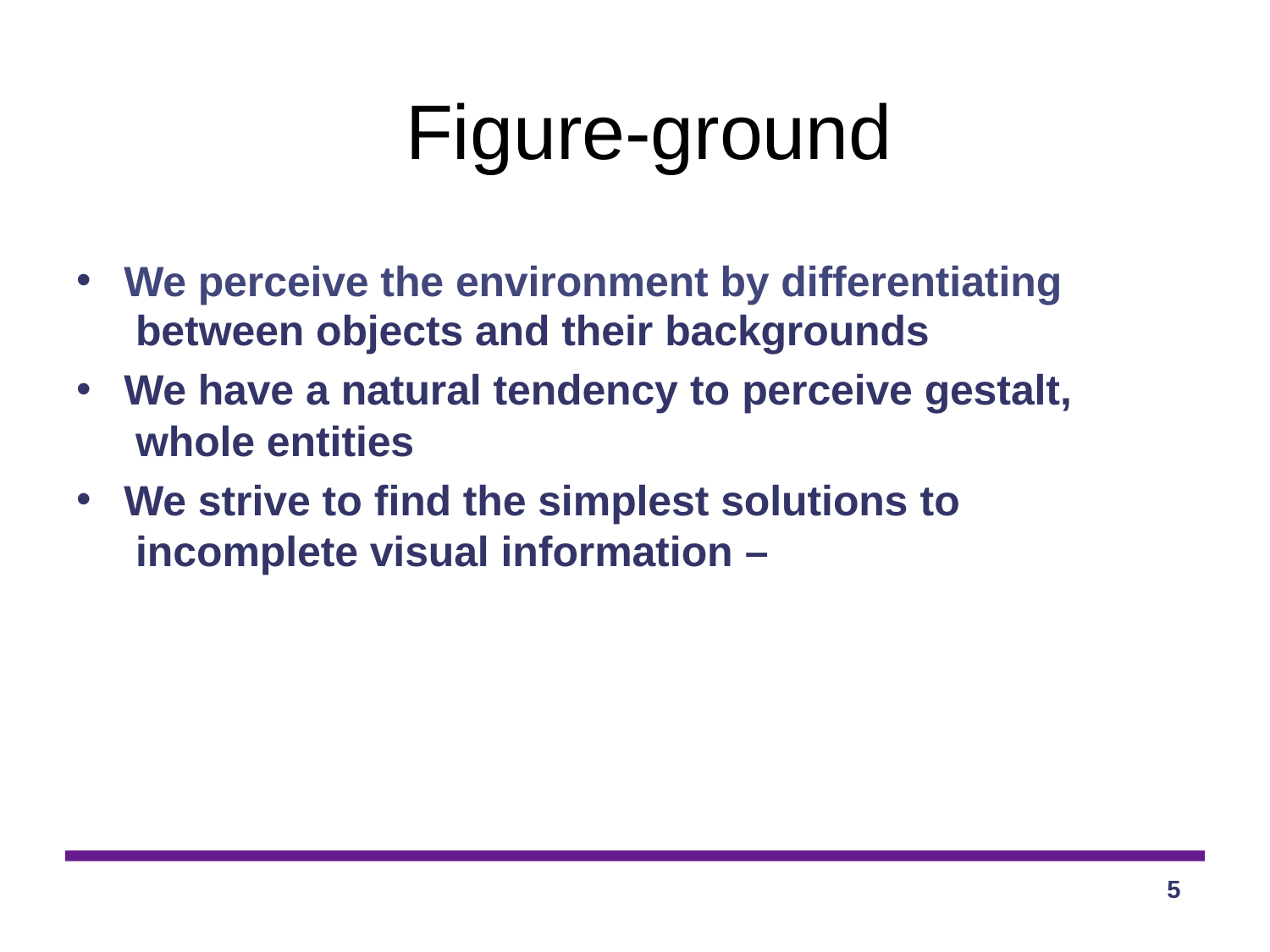

# Figure-ground
We perceive the environment by differentiating  between objects and their backgrounds
We have a natural tendency to perceive gestalt,  whole entities
We strive to find the simplest solutions to  incomplete visual information –
5